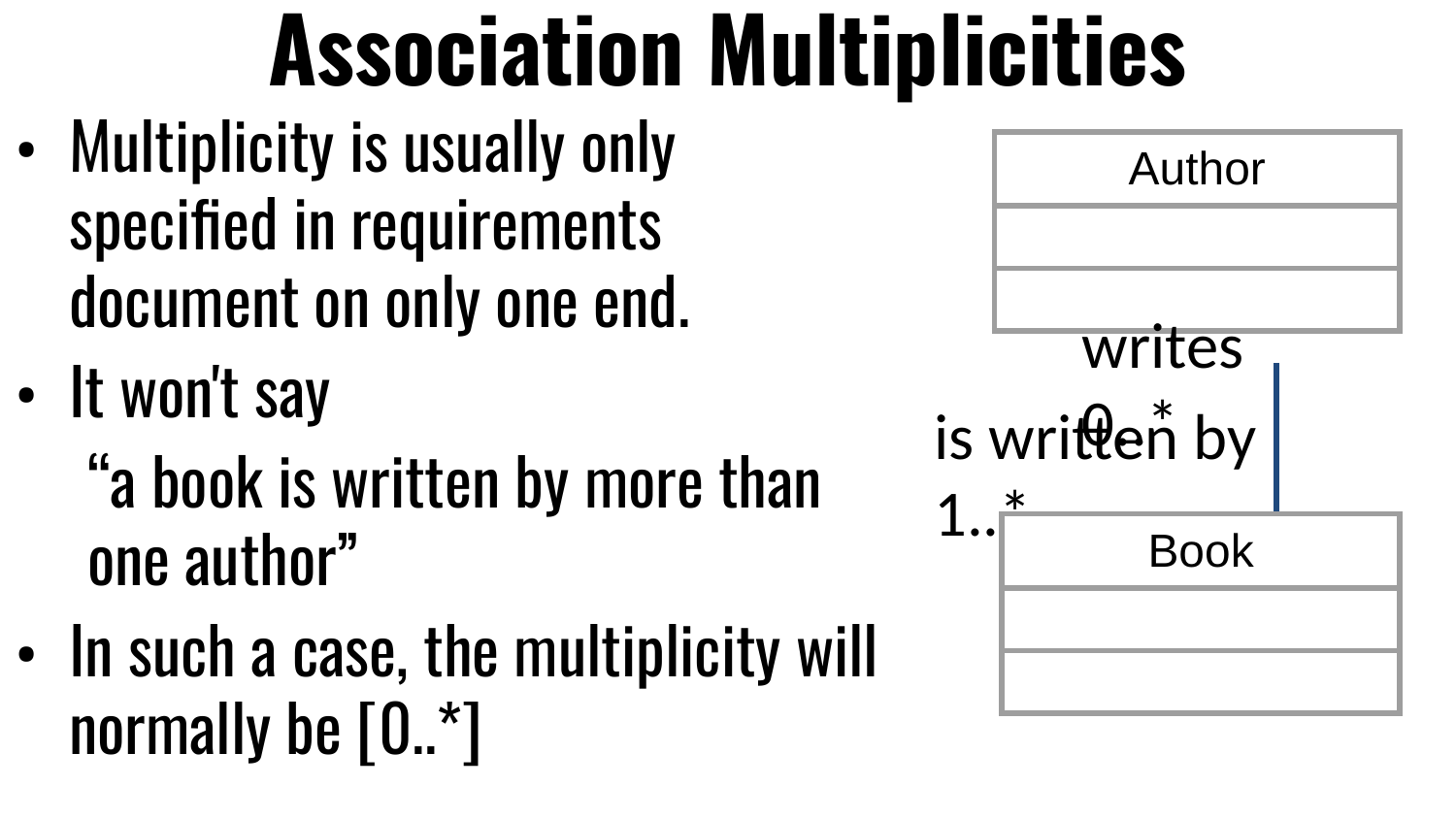

# Association Multiplicities
Multiplicity is usually only specified in requirements document on only one end.
It won't say
“a book is written by more than one author”
In such a case, the multiplicity will normally be [0..*]
| Author |
| --- |
|  |
|  |
writes	0..*
is written by	1..*
| Book |
| --- |
|  |
|  |